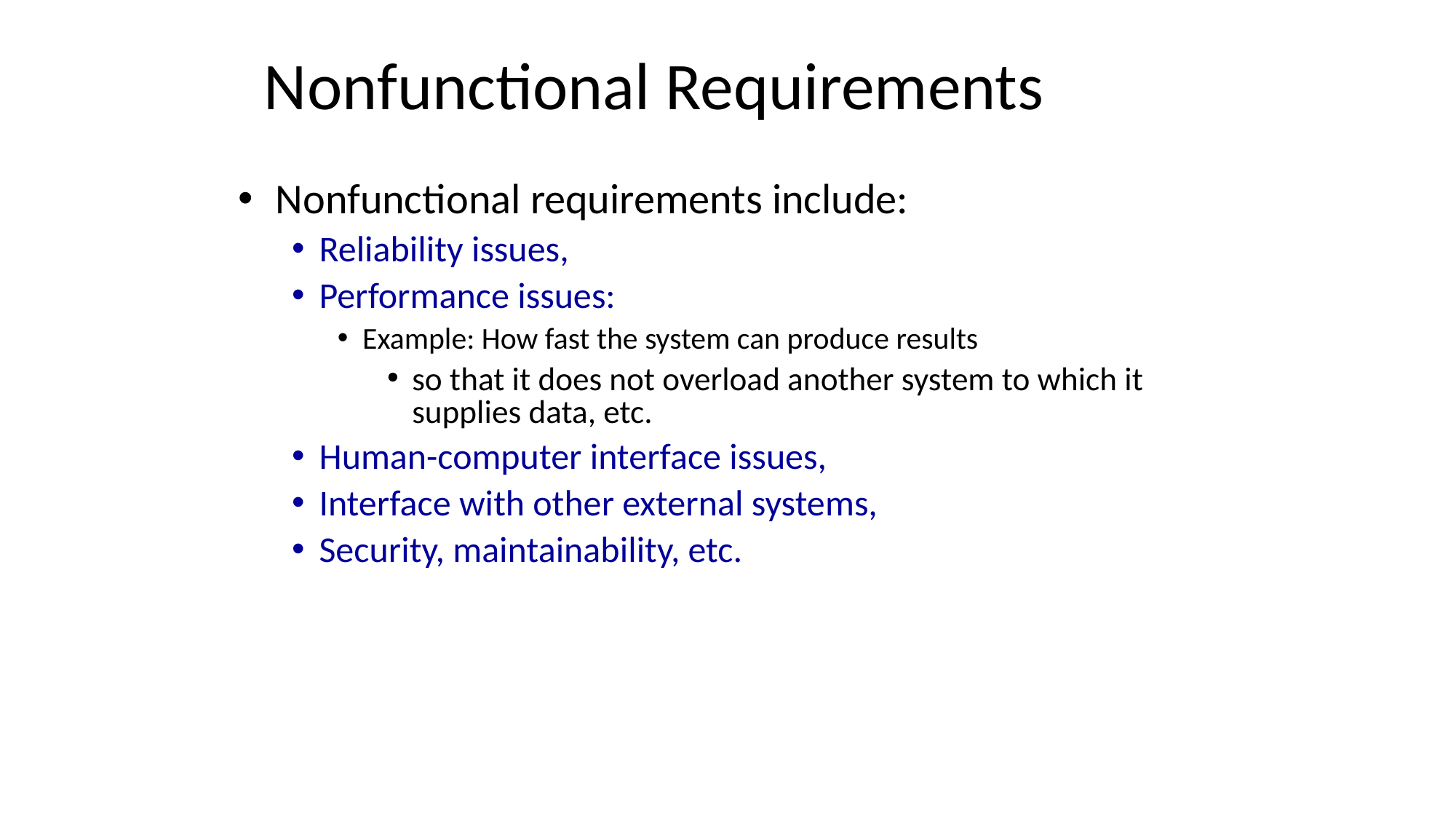

# Nonfunctional Requirements
Nonfunctional requirements include:
Reliability issues,
Performance issues:
Example: How fast the system can produce results
so that it does not overload another system to which it supplies data, etc.
Human-computer interface issues,
Interface with other external systems,
Security, maintainability, etc.